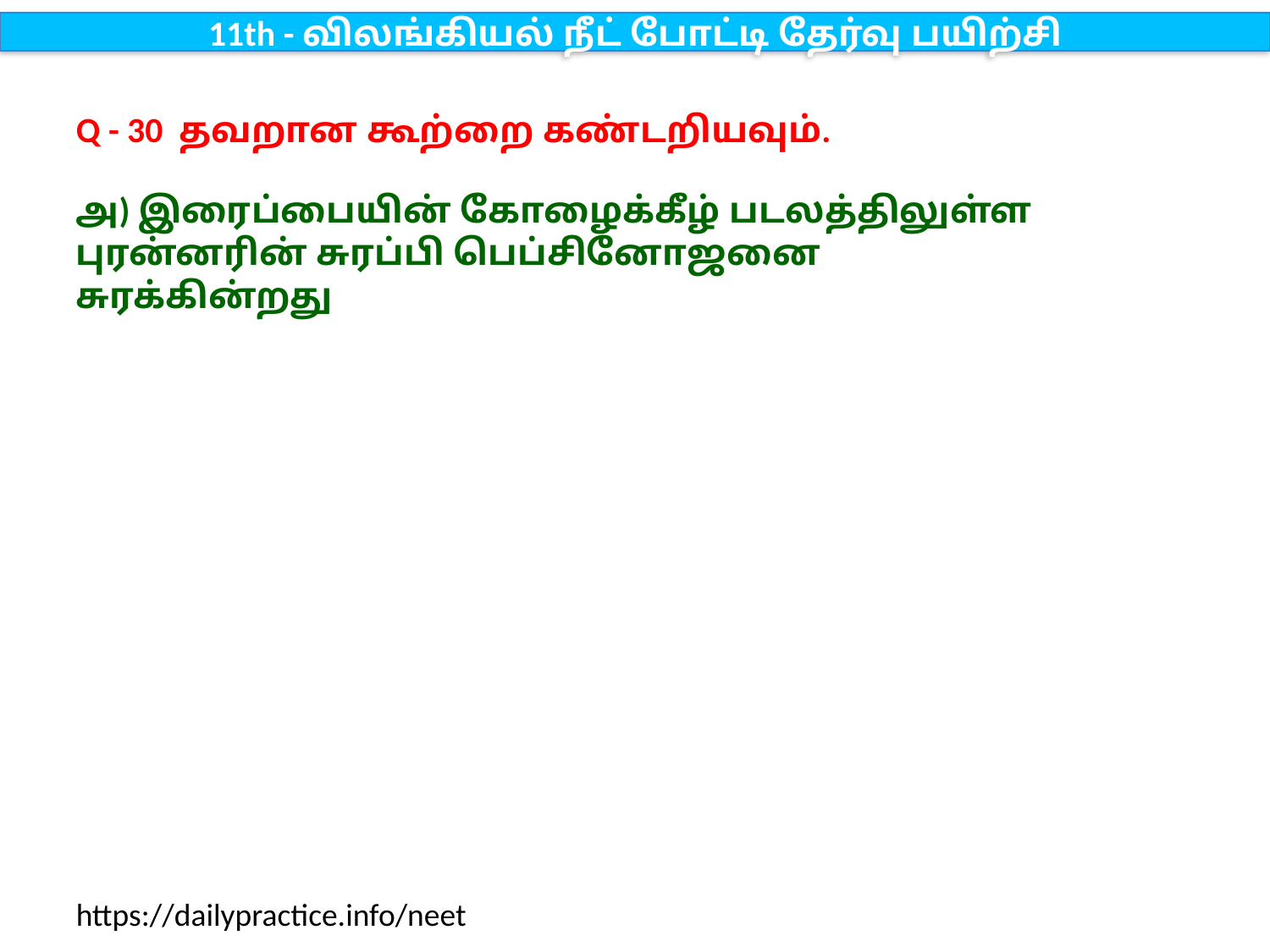

11th - விலங்கியல் நீட் போட்டி தேர்வு பயிற்சி

Q - 30  தவறான கூற்றை கண்டறியவும்.

அ) இரைப்பையின் கோழைக்கீழ் படலத்திலுள்ள புரன்னரின் சுரப்பி பெப்சினோஜனை சுரக்கின்றது
https://dailypractice.info/neet